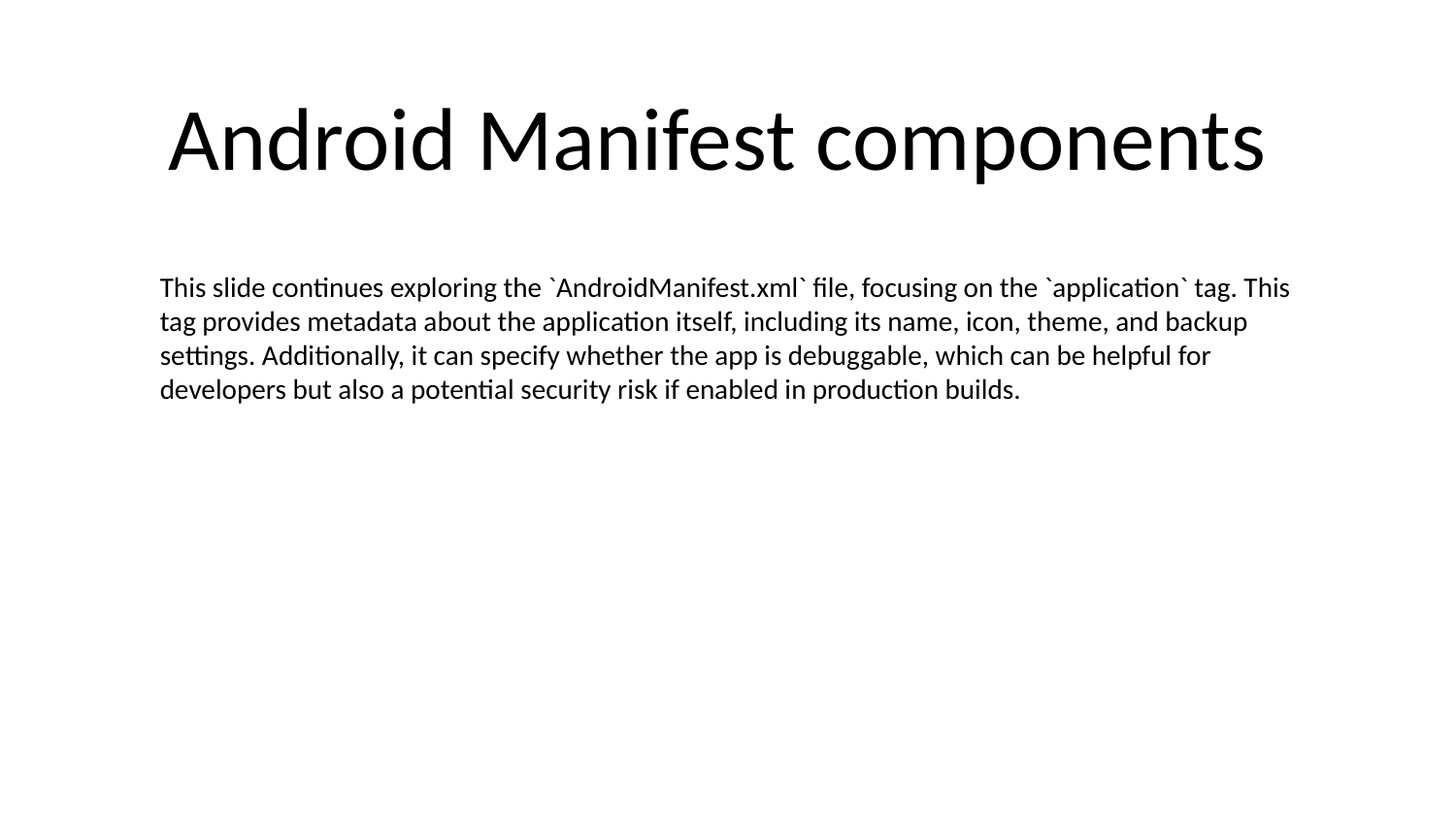

# Android Manifest components

This slide continues exploring the `AndroidManifest.xml` file, focusing on the `application` tag. This tag provides metadata about the application itself, including its name, icon, theme, and backup settings. Additionally, it can specify whether the app is debuggable, which can be helpful for developers but also a potential security risk if enabled in production builds.